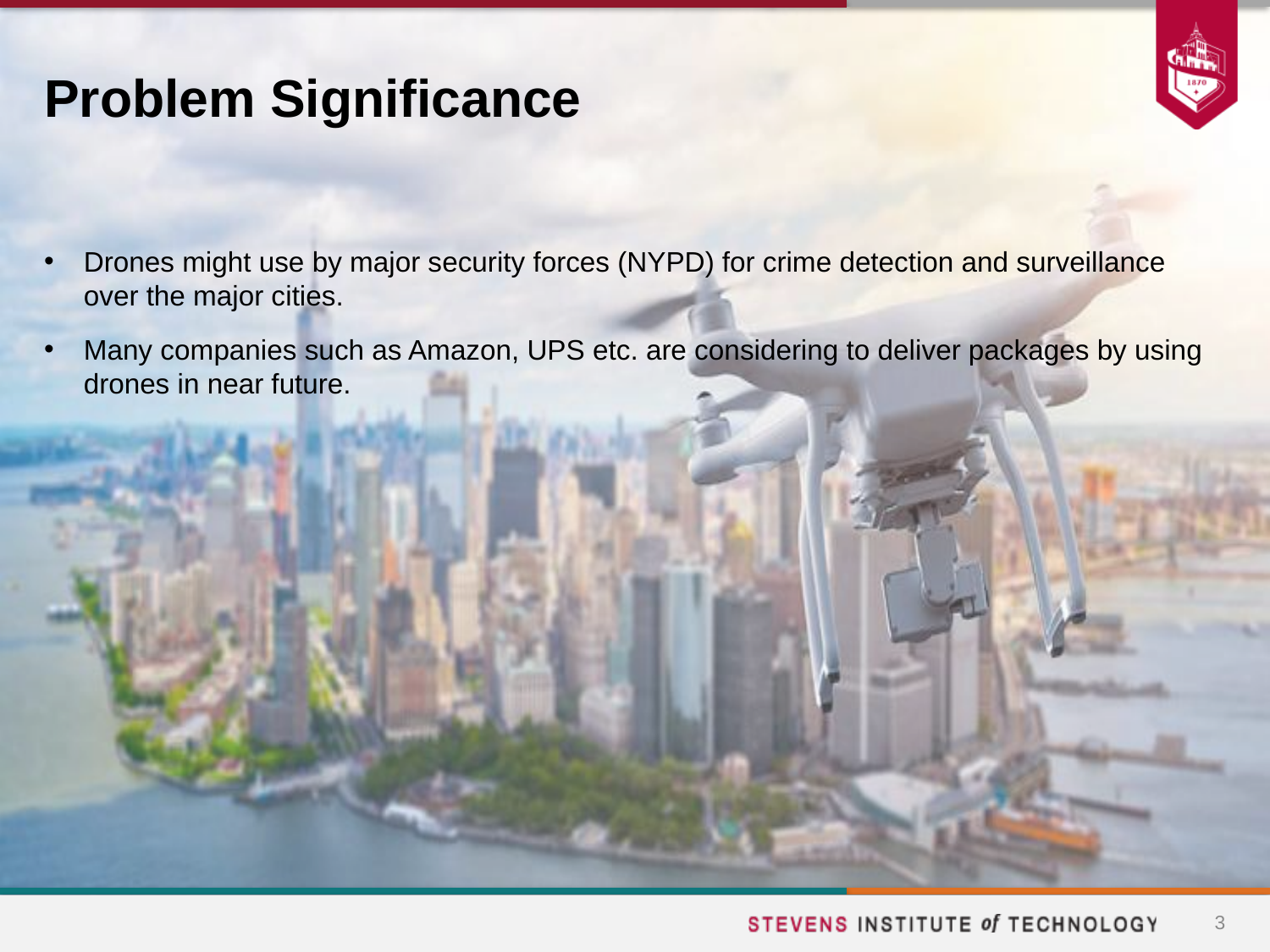

# Problem Significance

Drones might use by major security forces (NYPD) for crime detection and surveillance over the major cities.
Many companies such as Amazon, UPS etc. are considering to deliver packages by using drones in near future.
3